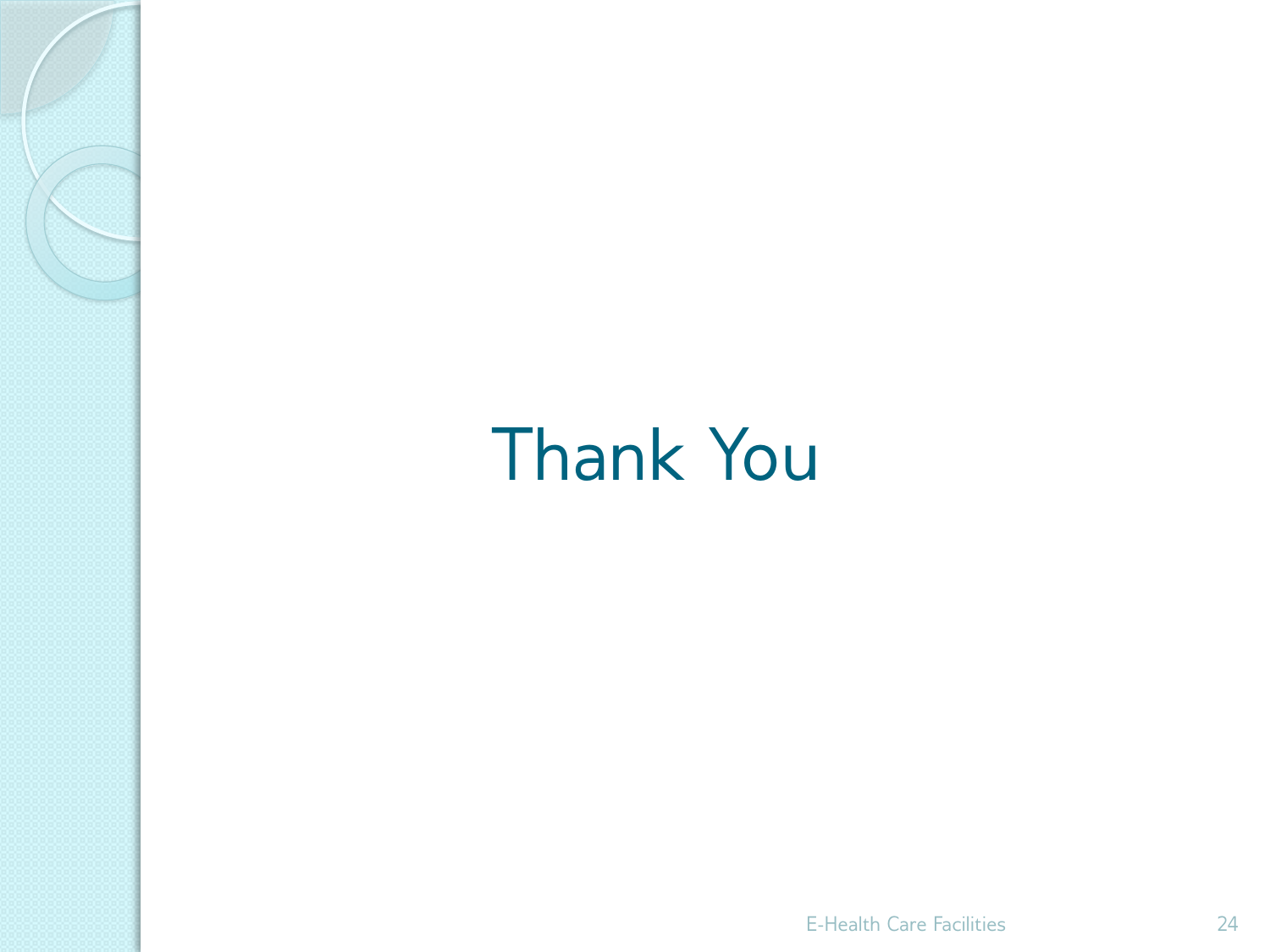

# Thank You
E-Health Care Facilities
24